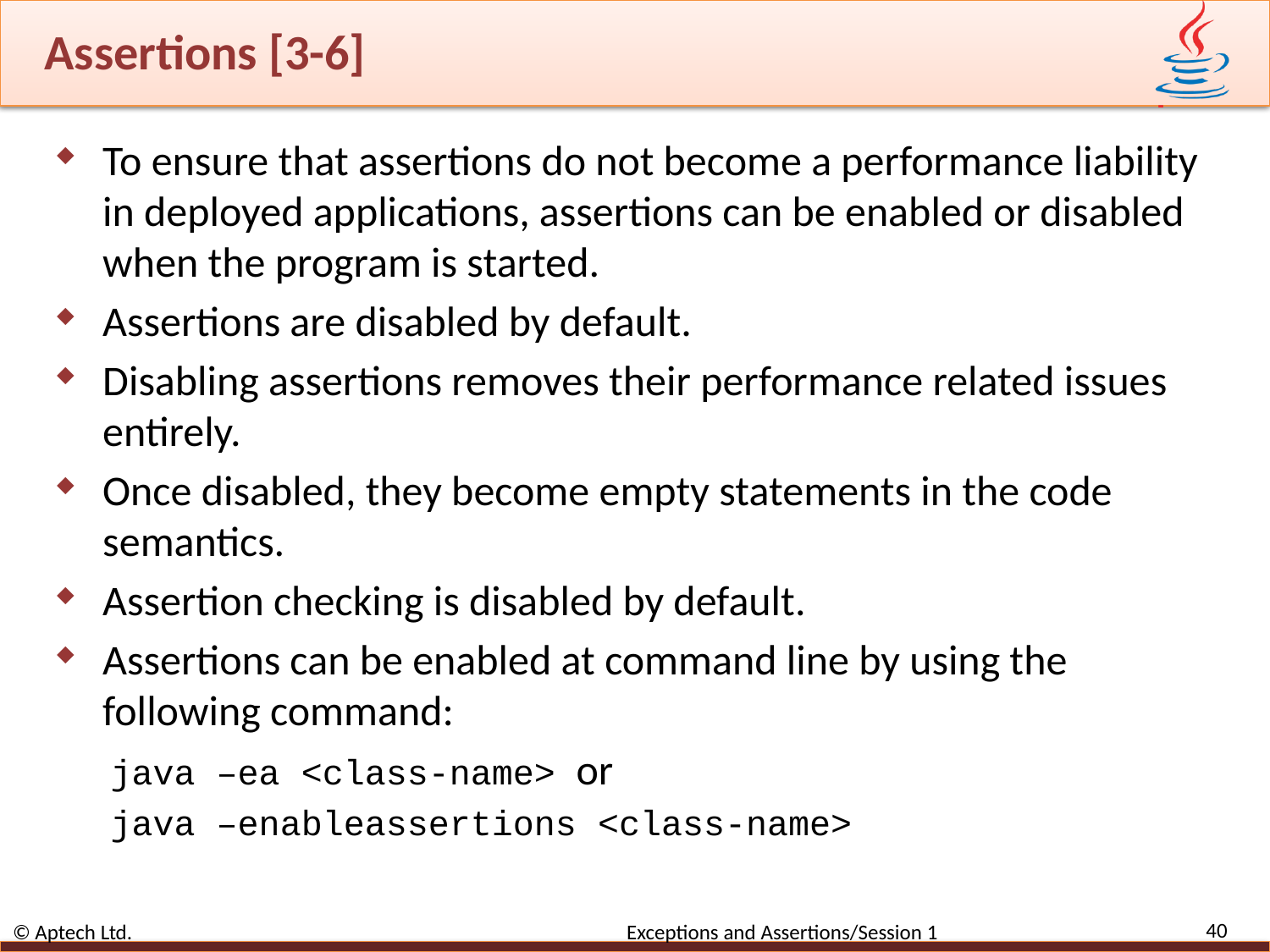

# Assertions [3-6]
To ensure that assertions do not become a performance liability in deployed applications, assertions can be enabled or disabled when the program is started.
Assertions are disabled by default.
Disabling assertions removes their performance related issues entirely.
Once disabled, they become empty statements in the code semantics.
Assertion checking is disabled by default.
Assertions can be enabled at command line by using the following command:
java –ea <class-name> or
java –enableassertions <class-name>
40
© Aptech Ltd.                                                                                                      Exceptions and Assertions/Session 1